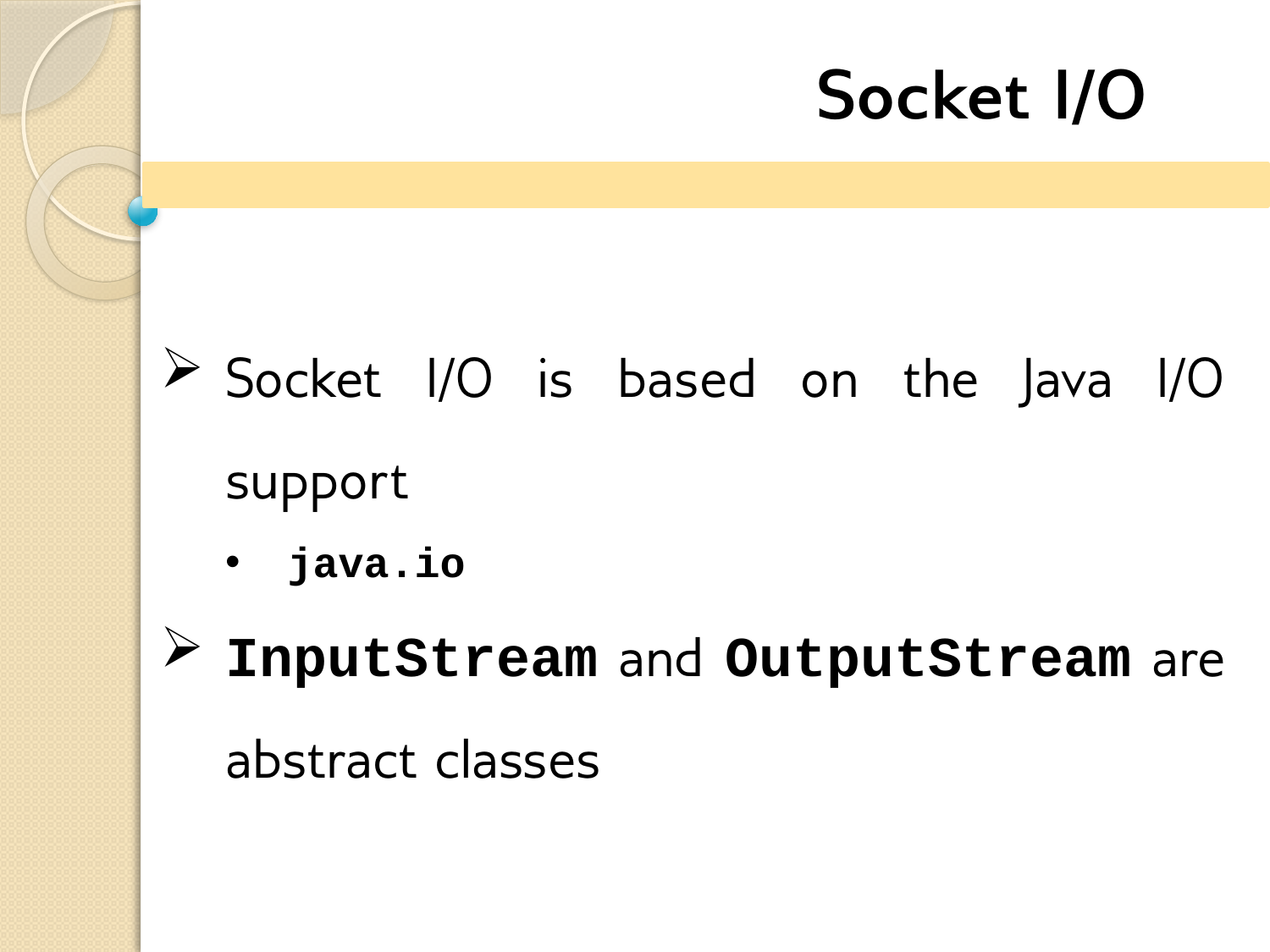

Socket I/O

Socket I/O is based on the Java I/O support
java.io
InputStream and OutputStream are abstract classes